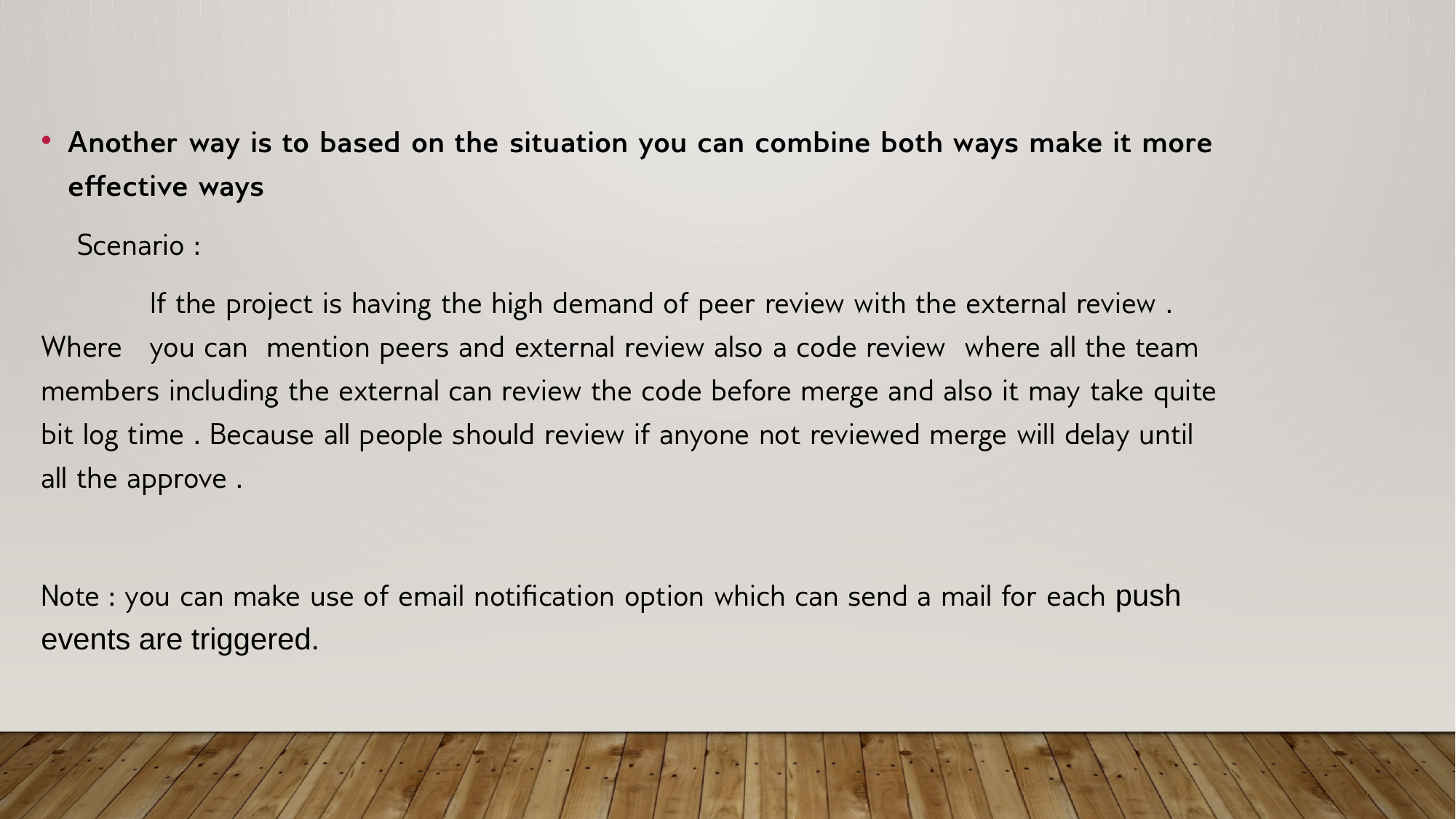

Another way is to based on the situation you can combine both ways make it more effective ways
    Scenario :
            If the project is having the high demand of peer review with the external review . Where   you can  mention peers and external review also a code review  where all the team members including the external can review the code before merge and also it may take quite bit log time . Because all people should review if anyone not reviewed merge will delay until all the approve .

Note : you can make use of email notification option which can send a mail for each push events are triggered.